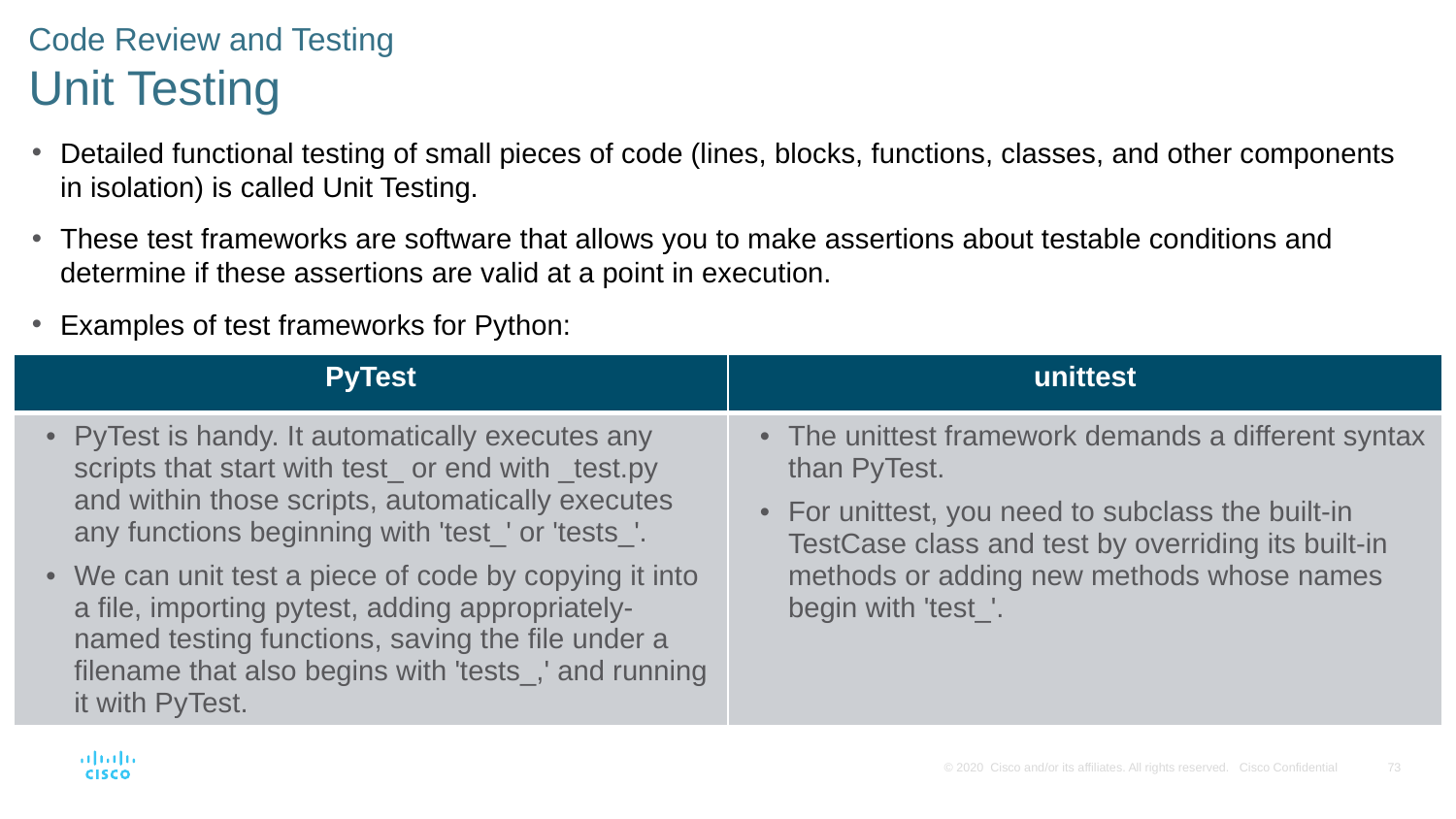

# Code Review and Testing Unit Testing
Detailed functional testing of small pieces of code (lines, blocks, functions, classes, and other components in isolation) is called Unit Testing.
These test frameworks are software that allows you to make assertions about testable conditions and determine if these assertions are valid at a point in execution.
Examples of test frameworks for Python:
| PyTest | unittest |
| --- | --- |
| PyTest is handy. It automatically executes any scripts that start with test\_ or end with \_test.py and within those scripts, automatically executes any functions beginning with 'test\_' or 'tests\_'.  We can unit test a piece of code by copying it into a file, importing pytest, adding appropriately-named testing functions, saving the file under a filename that also begins with 'tests\_,' and running it with PyTest. | The unittest framework demands a different syntax than PyTest. For unittest, you need to subclass the built-in TestCase class and test by overriding its built-in methods or adding new methods whose names begin with 'test\_'. |